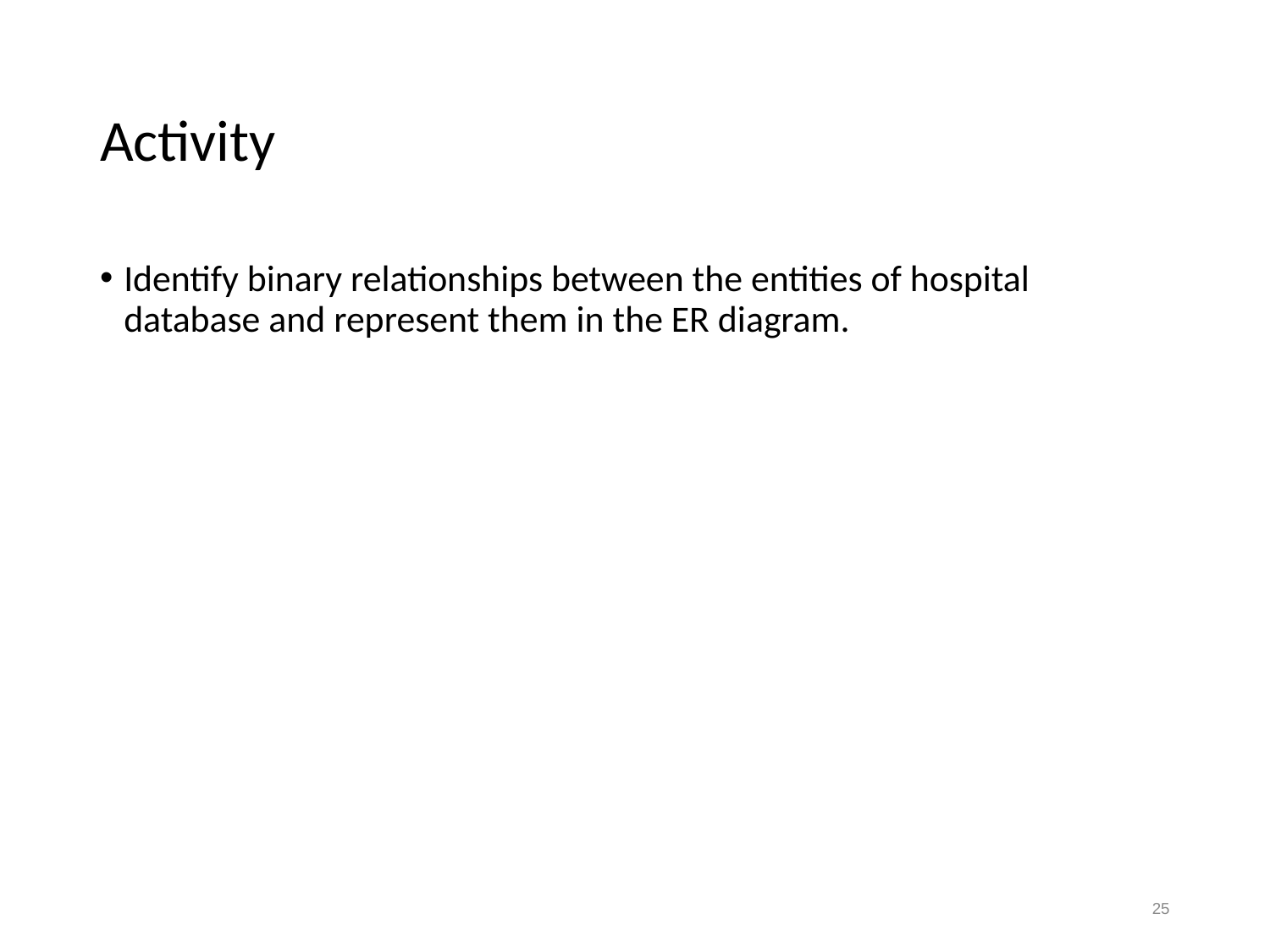

# Activity
Identify binary relationships between the entities of hospital database and represent them in the ER diagram.
25